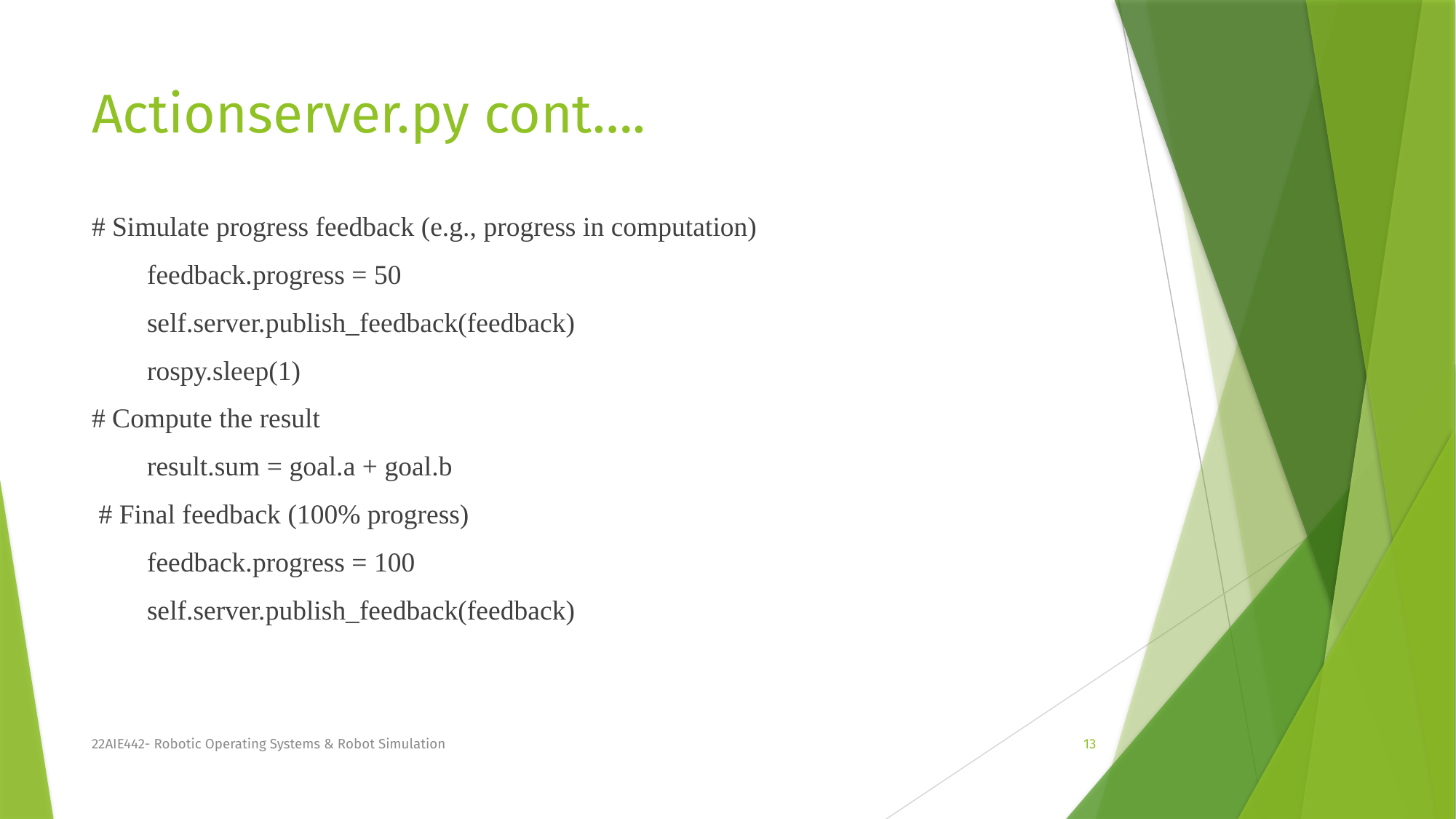

# Actionserver.py cont….
# Simulate progress feedback (e.g., progress in computation)
        feedback.progress = 50
        self.server.publish_feedback(feedback)
        rospy.sleep(1)
# Compute the result
        result.sum = goal.a + goal.b
 # Final feedback (100% progress)
        feedback.progress = 100
        self.server.publish_feedback(feedback)

22AIE442- Robotic Operating Systems & Robot Simulation
13